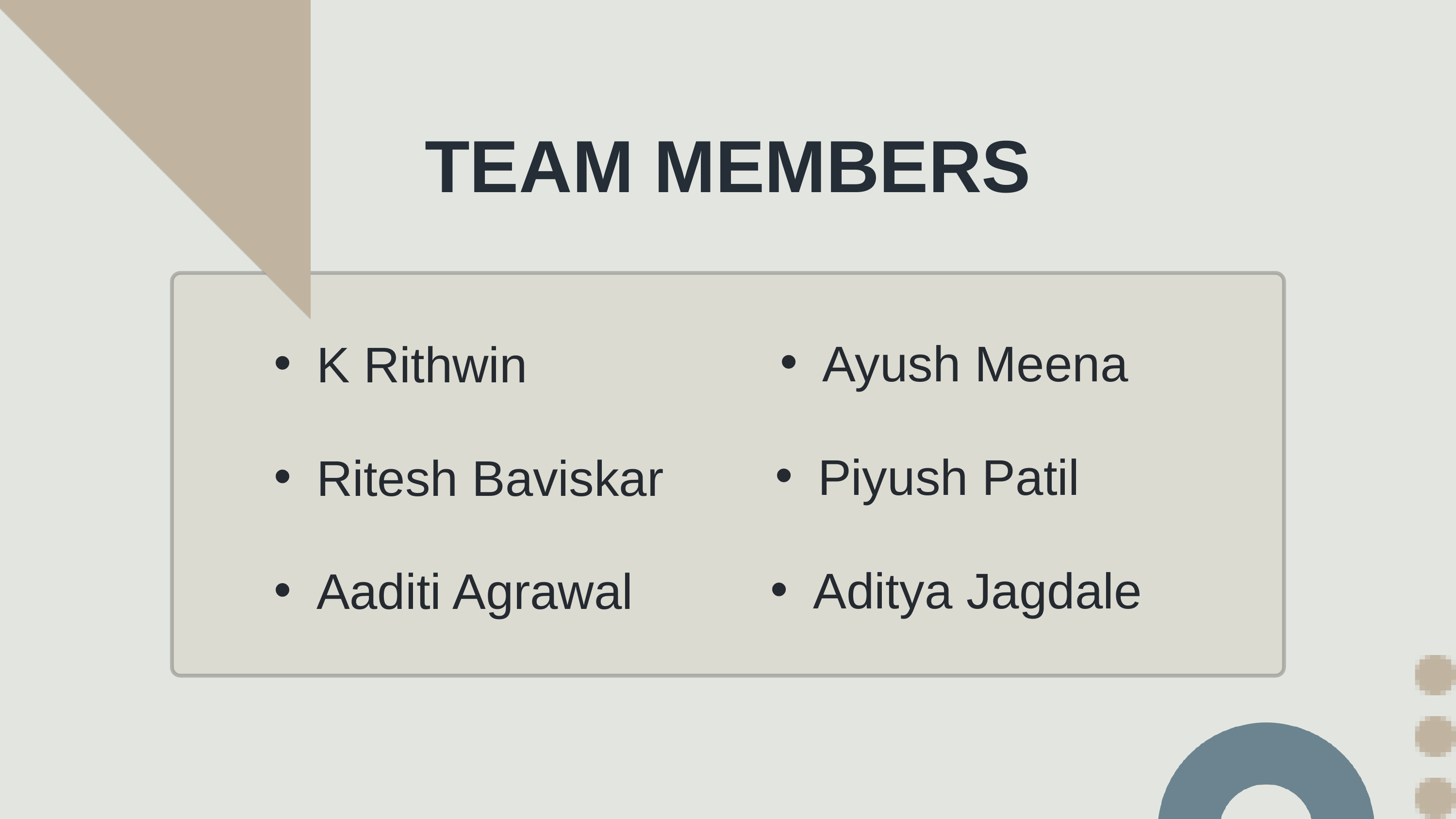

TEAM MEMBERS

Ayush Meena
Piyush Patil
Aditya Jagdale
K Rithwin
Ritesh Baviskar
Aaditi Agrawal